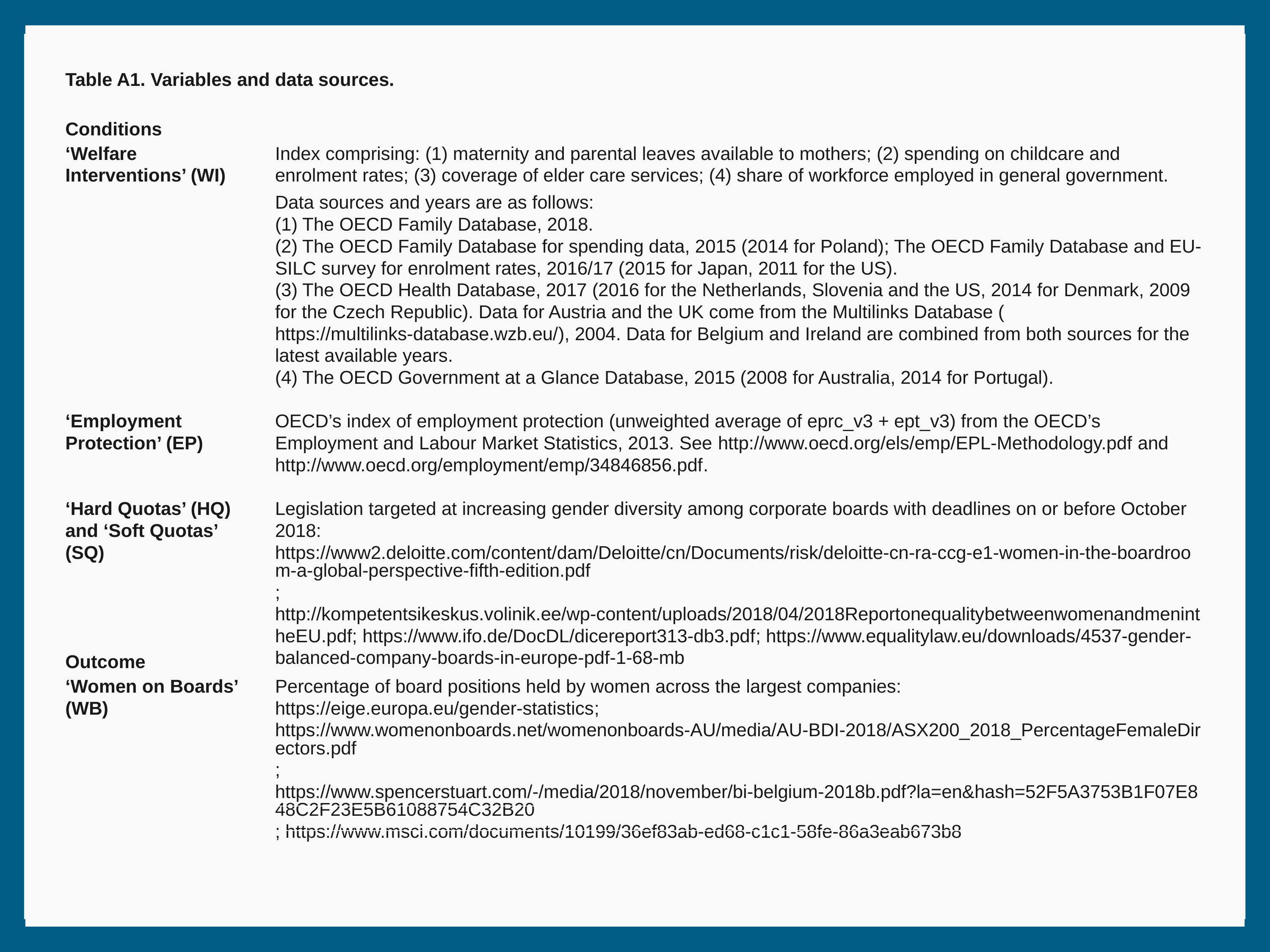

| Table A1. Variables and data sources. |  |
| --- | --- |
|  |  |
| Conditions |  |
| ‘Welfare Interventions’ (WI) | Index comprising: (1) maternity and parental leaves available to mothers; (2) spending on childcare and enrolment rates; (3) coverage of elder care services; (4) share of workforce employed in general government. Data sources and years are as follows: (1) The OECD Family Database, 2018. (2) The OECD Family Database for spending data, 2015 (2014 for Poland); The OECD Family Database and EU-SILC survey for enrolment rates, 2016/17 (2015 for Japan, 2011 for the US). (3) The OECD Health Database, 2017 (2016 for the Netherlands, Slovenia and the US, 2014 for Denmark, 2009 for the Czech Republic). Data for Austria and the UK come from the Multilinks Database (https://multilinks-database.wzb.eu/), 2004. Data for Belgium and Ireland are combined from both sources for the latest available years. (4) The OECD Government at a Glance Database, 2015 (2008 for Australia, 2014 for Portugal). |
| ‘Employment Protection’ (EP) | OECD’s index of employment protection (unweighted average of eprc\_v3 + ept\_v3) from the OECD’s Employment and Labour Market Statistics, 2013. See http://www.oecd.org/els/emp/EPL-Methodology.pdf and http://www.oecd.org/employment/emp/34846856.pdf. |
| ‘Hard Quotas’ (HQ) and ‘Soft Quotas’ (SQ) | Legislation targeted at increasing gender diversity among corporate boards with deadlines on or before October 2018: https://www2.deloitte.com/content/dam/Deloitte/cn/Documents/risk/deloitte-cn-ra-ccg-e1-women-in-the-boardroom-a-global-perspective-fifth-edition.pdf; http://kompetentsikeskus.volinik.ee/wp-content/uploads/2018/04/2018ReportonequalitybetweenwomenandmenintheEU.pdf; https://www.ifo.de/DocDL/dicereport313-db3.pdf; https://www.equalitylaw.eu/downloads/4537-gender-balanced-company-boards-in-europe-pdf-1-68-mb |
| Outcome |  |
| ‘Women on Boards’ (WB) | Percentage of board positions held by women across the largest companies: https://eige.europa.eu/gender-statistics; https://www.womenonboards.net/womenonboards-AU/media/AU-BDI-2018/ASX200\_2018\_PercentageFemaleDirectors.pdf; https://www.spencerstuart.com/-/media/2018/november/bi-belgium-2018b.pdf?la=en&hash=52F5A3753B1F07E848C2F23E5B61088754C32B20; https://www.msci.com/documents/10199/36ef83ab-ed68-c1c1-58fe-86a3eab673b8 |
|  |  |